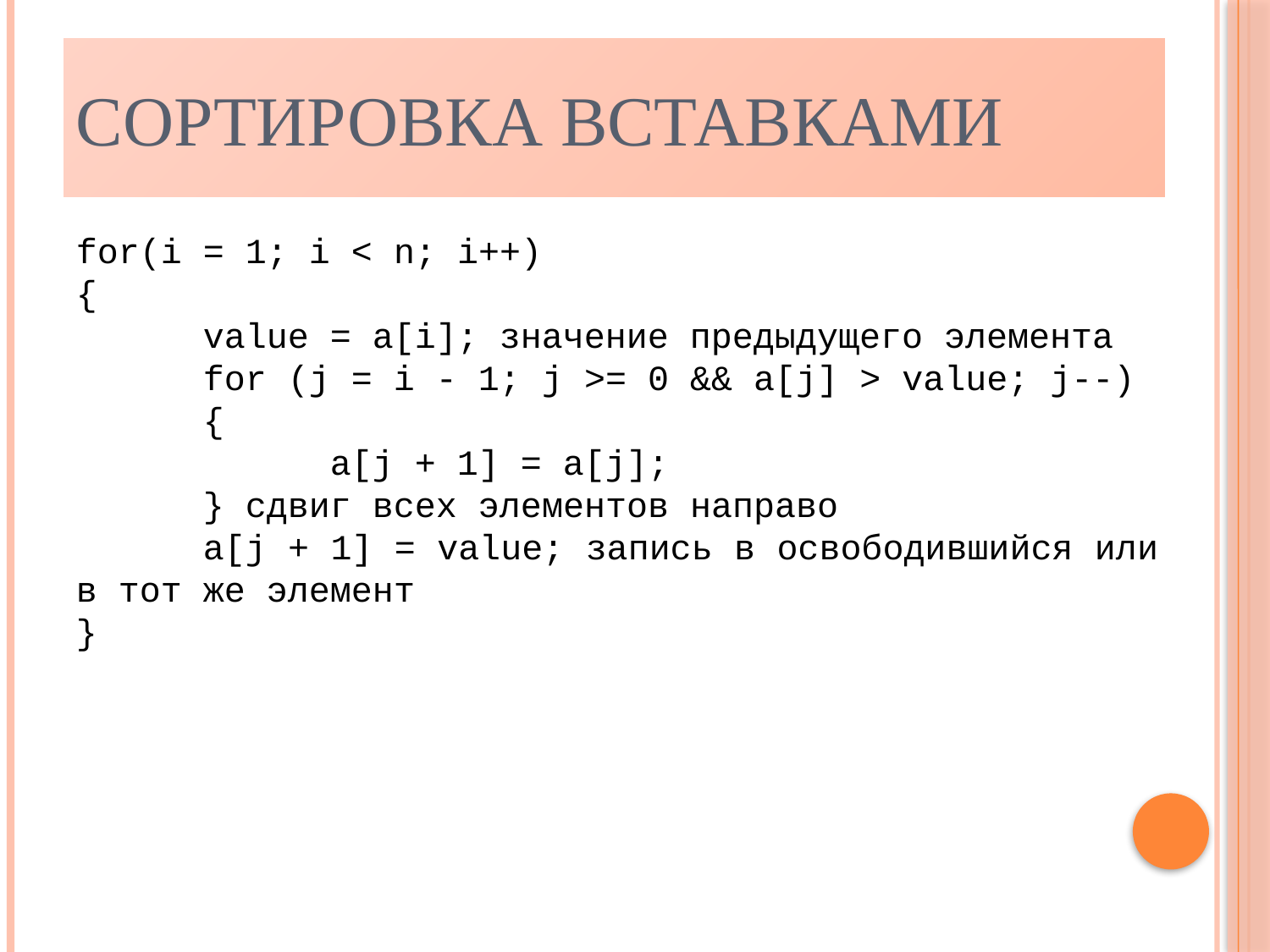

# Сортировка вставками
for(i = 1; i < n; i++)
{
	value = a[i]; значение предыдущего элемента
	for (j = i - 1; j >= 0 && a[j] > value; j--)
	{
 		a[j + 1] = a[j];
	} сдвиг всех элементов направо
	a[j + 1] = value; запись в освободившийся или в тот же элемент
}